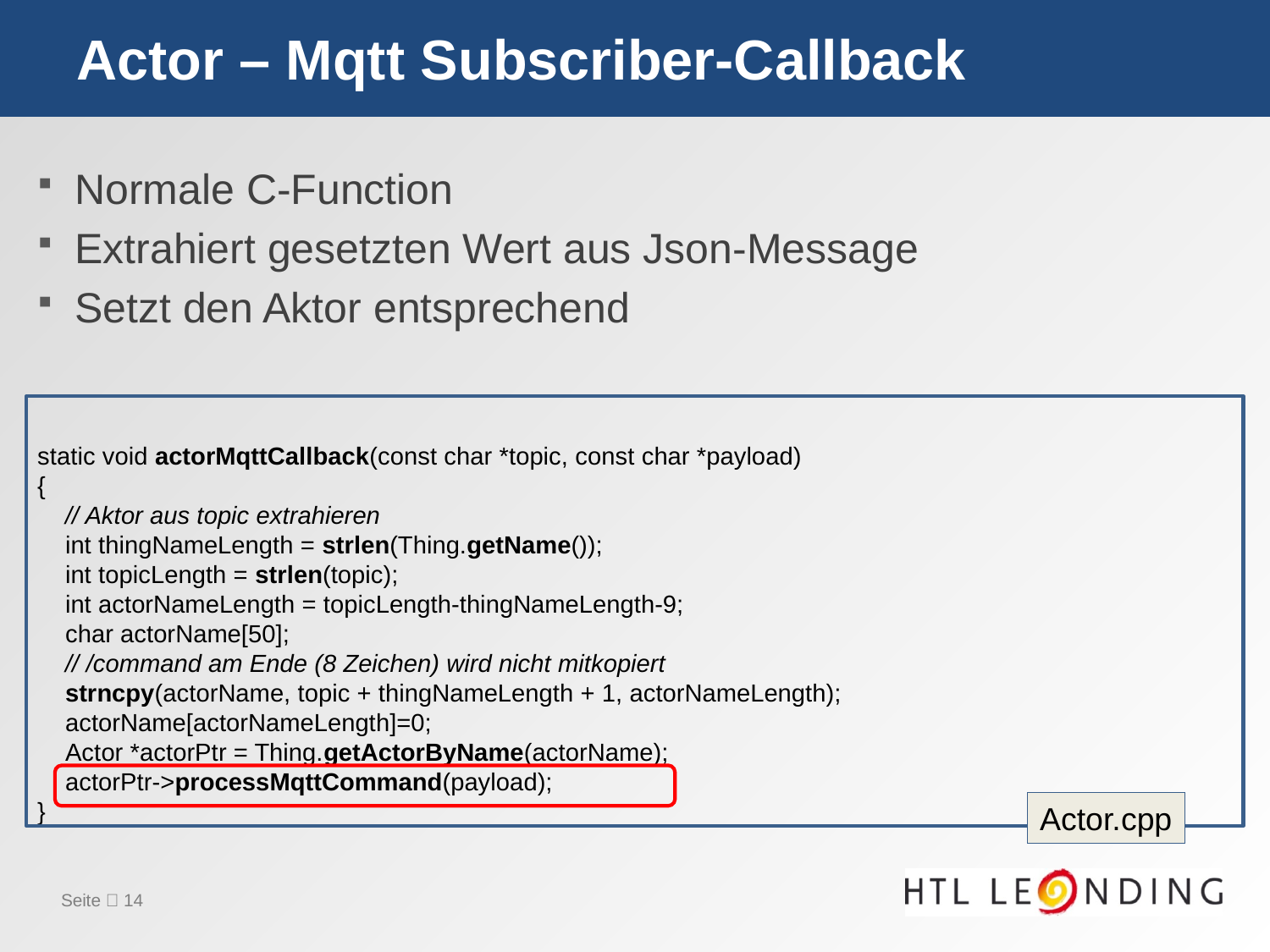

# Actor – Mqtt Subscriber-Callback
Normale C-Function
Extrahiert gesetzten Wert aus Json-Message
Setzt den Aktor entsprechend

static void actorMqttCallback(const char *topic, const char *payload)
{
    // Aktor aus topic extrahieren
    int thingNameLength = strlen(Thing.getName());
    int topicLength = strlen(topic);
    int actorNameLength = topicLength-thingNameLength-9;
    char actorName[50];
    // /command am Ende (8 Zeichen) wird nicht mitkopiert
    strncpy(actorName, topic + thingNameLength + 1, actorNameLength);
    actorName[actorNameLength]=0;
    Actor *actorPtr = Thing.getActorByName(actorName);
    actorPtr->processMqttCommand(payload);
}

Actor.cpp